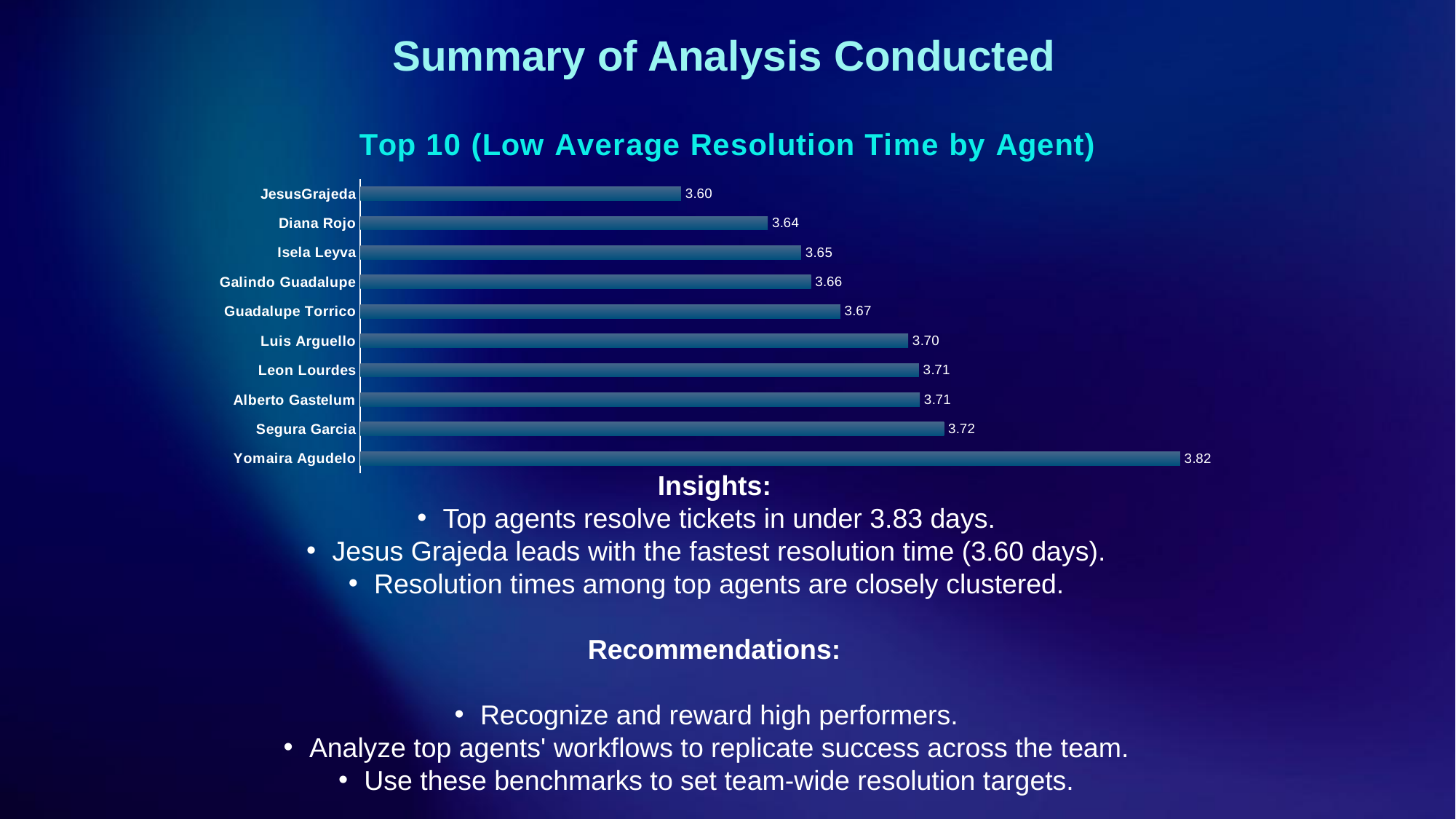

# Summary of Analysis Conducted

### Chart: Top 10 (Low Average Resolution Time by Agent)

| Category | Total |
|---|---|
| Yomaira Agudelo | 3.824624935333678 |
| Segura Garcia | 3.7167270844122218 |
| Alberto Gastelum | 3.7056643726839598 |
| Leon Lourdes | 3.705252422233554 |
| Luis Arguello | 3.700362882322447 |
| Guadalupe Torrico | 3.669350780070458 |
| Galindo Guadalupe | 3.6559517830236063 |
| Isela Leyva | 3.6514227642276422 |
| Diana Rojo | 3.6362221069019203 |
| JesusGrajeda | 3.5965447154471546 |
Insights:
Top agents resolve tickets in under 3.83 days.
Jesus Grajeda leads with the fastest resolution time (3.60 days).
Resolution times among top agents are closely clustered.

Recommendations:

Recognize and reward high performers.
Analyze top agents' workflows to replicate success across the team.
Use these benchmarks to set team-wide resolution targets.